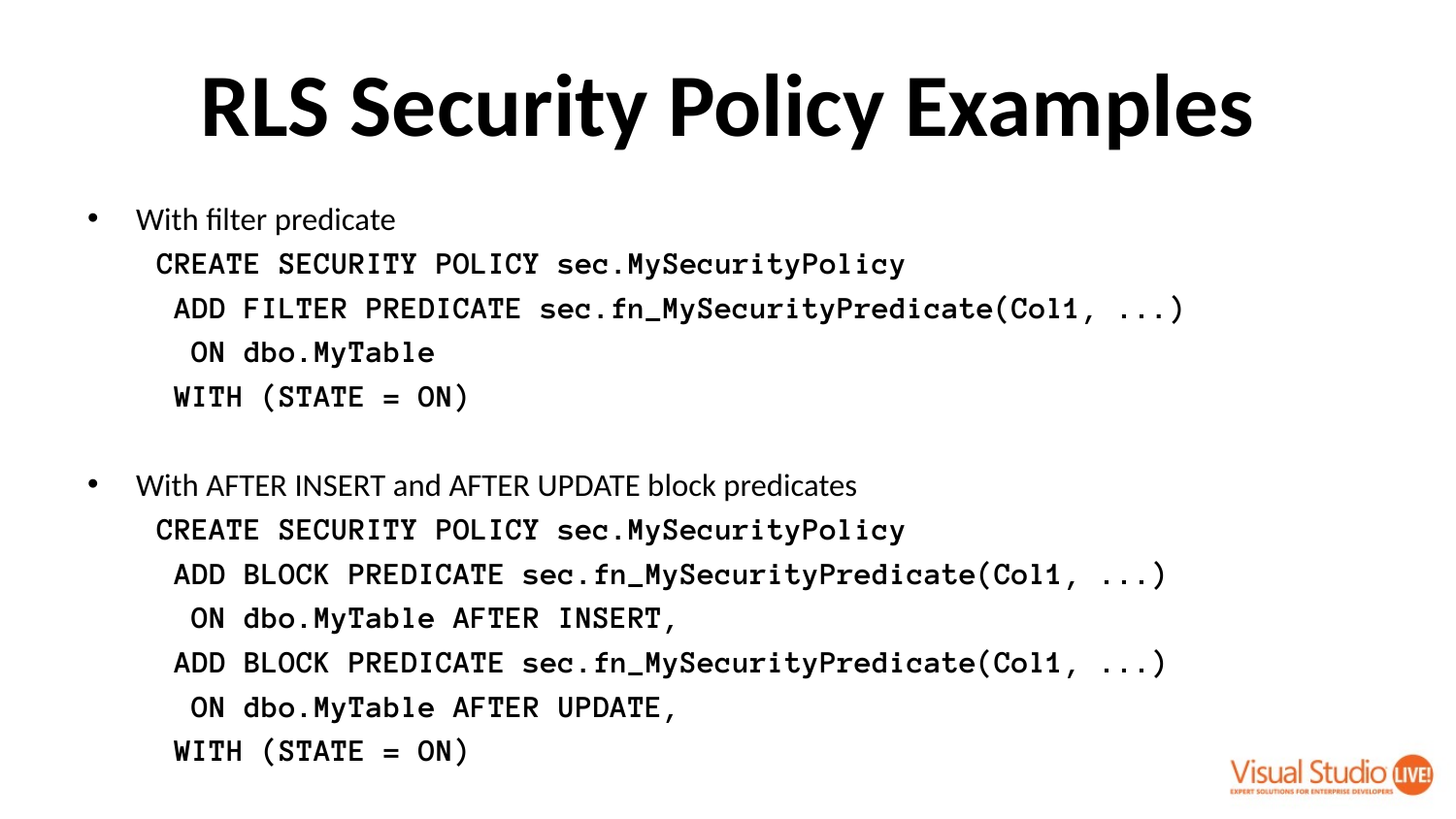

# RLS Security Policy Examples
With filter predicate
    CREATE SECURITY POLICY sec.MySecurityPolicy
     ADD FILTER PREDICATE sec.fn_MySecurityPredicate(Col1, ...)
      ON dbo.MyTable
     WITH (STATE = ON)

With AFTER INSERT and AFTER UPDATE block predicates
    CREATE SECURITY POLICY sec.MySecurityPolicy
     ADD BLOCK PREDICATE sec.fn_MySecurityPredicate(Col1, ...)
      ON dbo.MyTable AFTER INSERT,
     ADD BLOCK PREDICATE sec.fn_MySecurityPredicate(Col1, ...)
      ON dbo.MyTable AFTER UPDATE,
     WITH (STATE = ON)